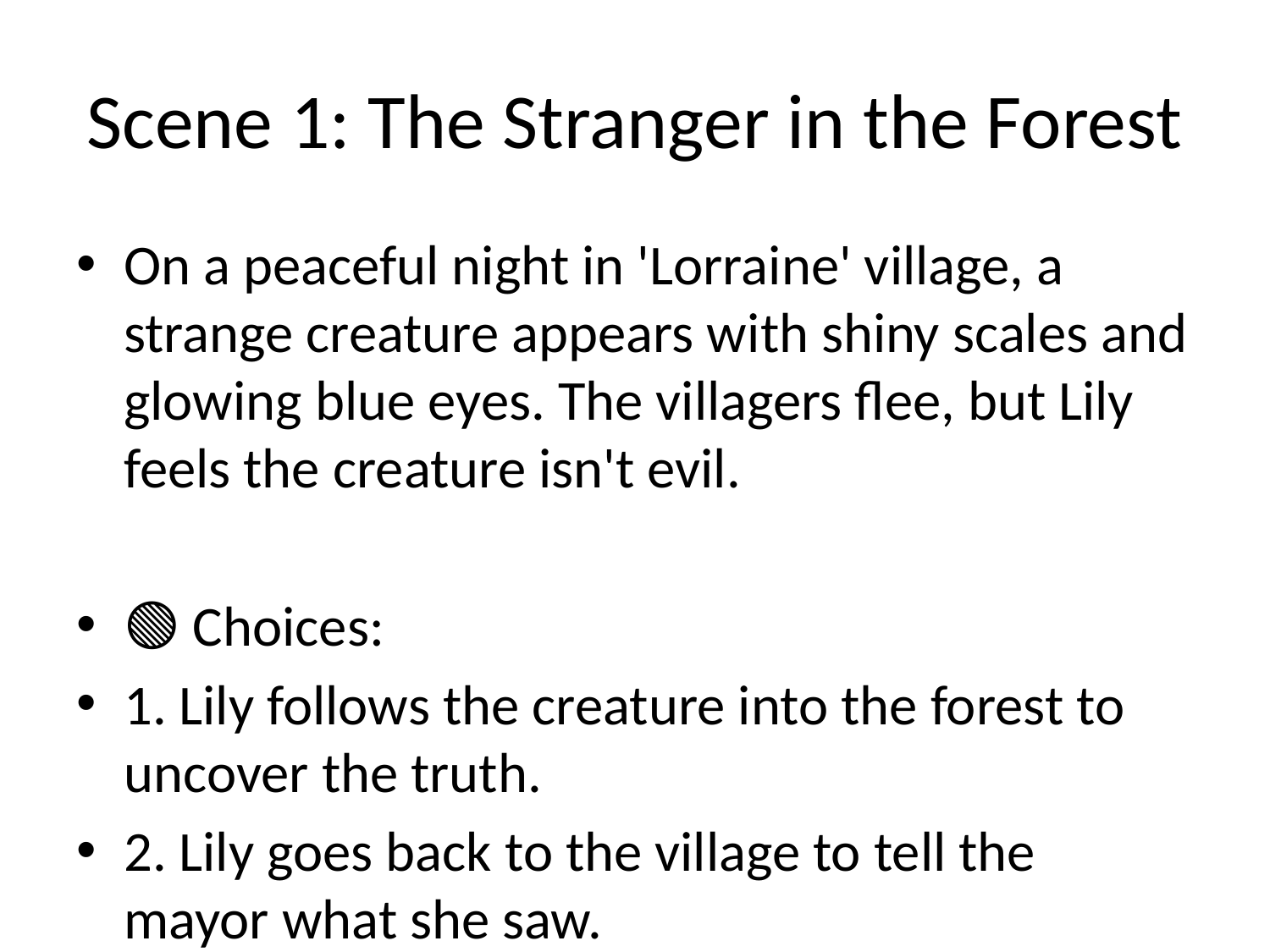

# Scene 1: The Stranger in the Forest
On a peaceful night in 'Lorraine' village, a strange creature appears with shiny scales and glowing blue eyes. The villagers flee, but Lily feels the creature isn't evil.

🟢 Choices:
1. Lily follows the creature into the forest to uncover the truth.
2. Lily goes back to the village to tell the mayor what she saw.